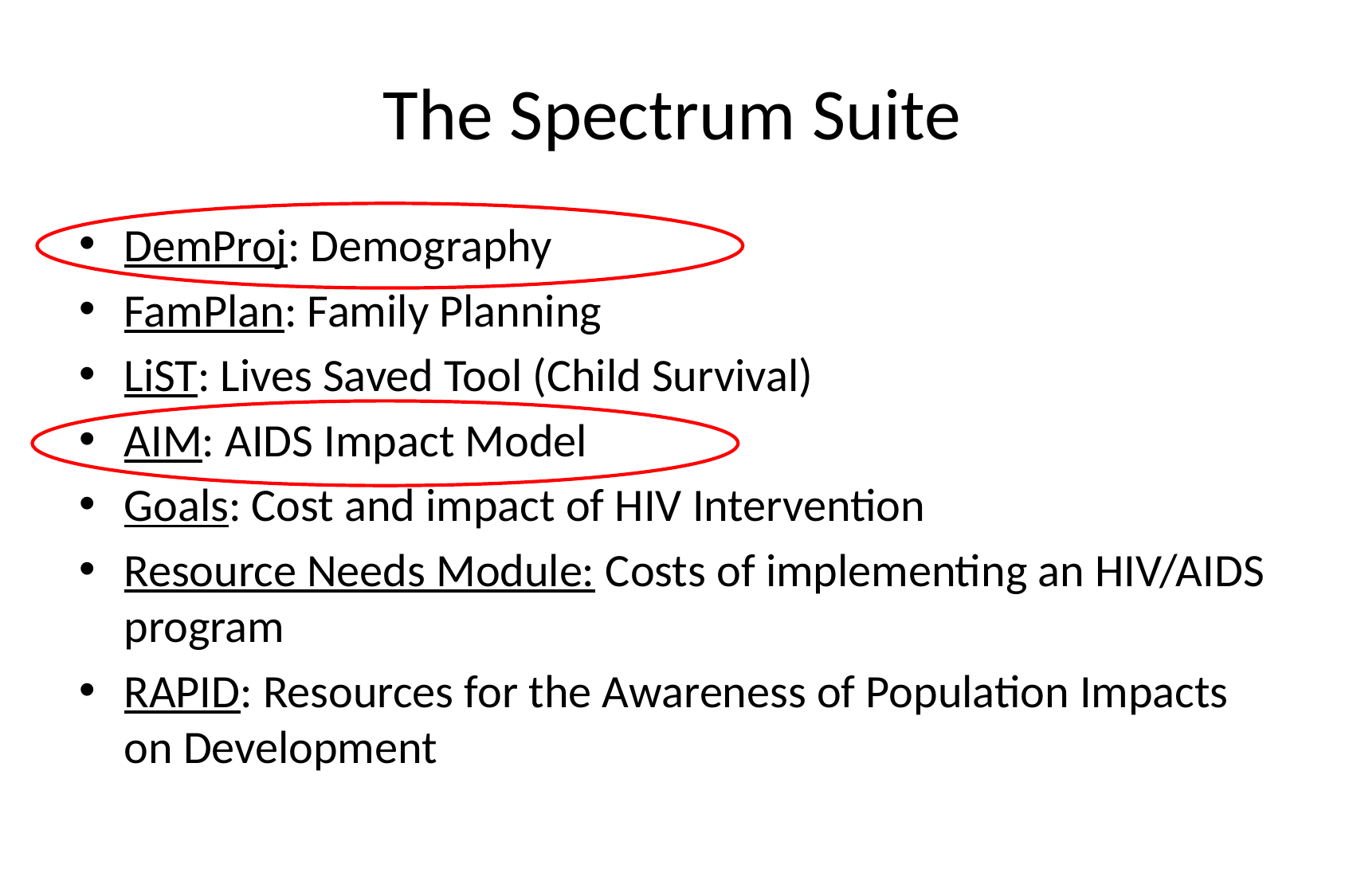

# The Spectrum Suite

DemProj: Demography
FamPlan: Family Planning
LiST: Lives Saved Tool (Child Survival)
AIM: AIDS Impact Model
Goals: Cost and impact of HIV Intervention
Resource Needs Module: Costs of implementing an HIV/AIDS program
RAPID: Resources for the Awareness of Population Impacts on Development

6